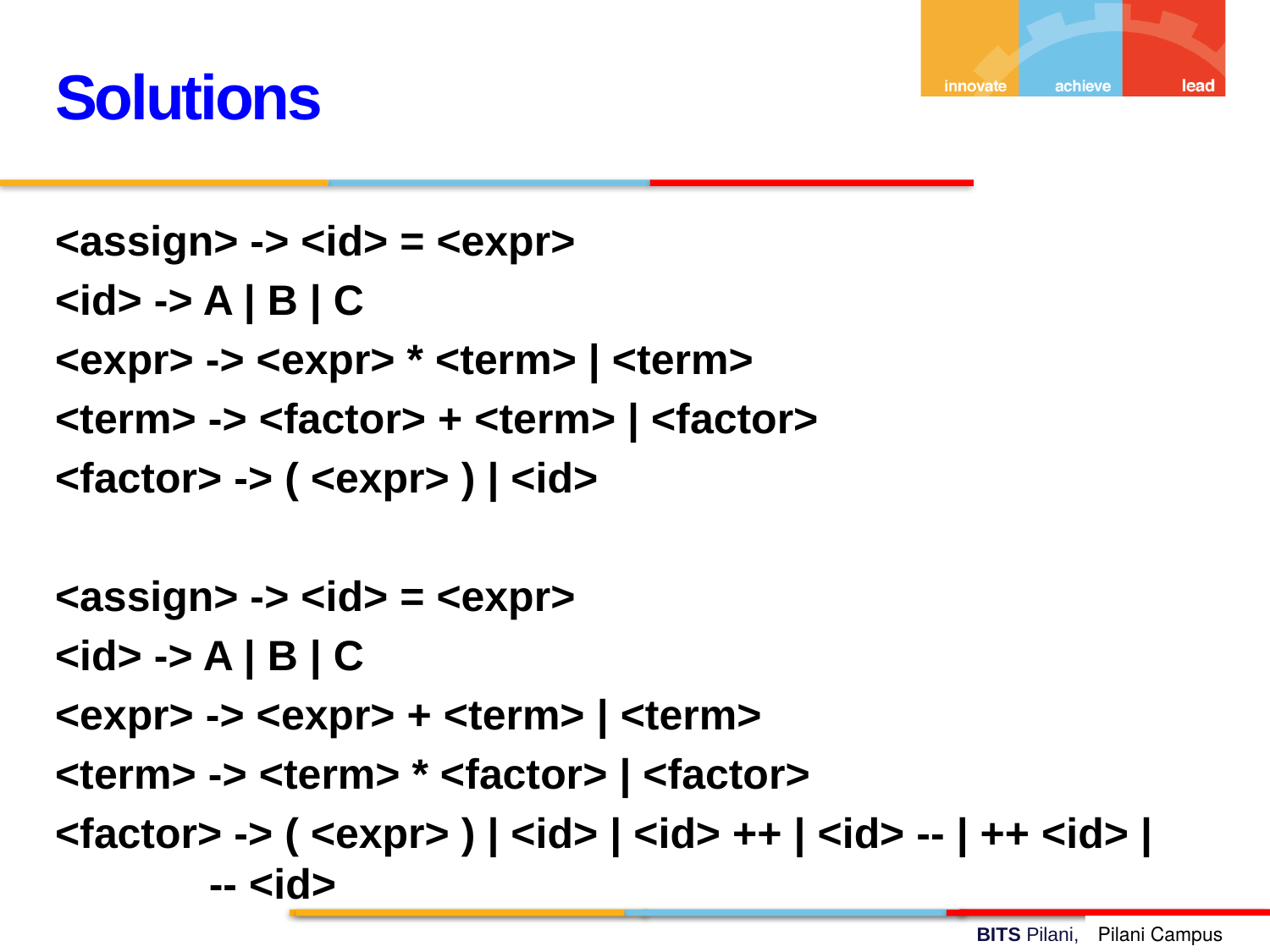

Solutions
<assign> -> <id> = <expr>
<id> -> A | B | C
<expr> -> <expr> * <term> | <term>
<term> -> <factor> + <term> | <factor>
<factor> -> ( <expr> ) | <id>

<assign> -> <id> = <expr>
<id> -> A | B | C
<expr> -> <expr> + <term> | <term>
<term> -> <term> * <factor> | <factor>
<factor> -> ( <expr> ) | <id> | <id> ++ | <id> -- | ++ <id> |           -- <id>

Pilani Campus